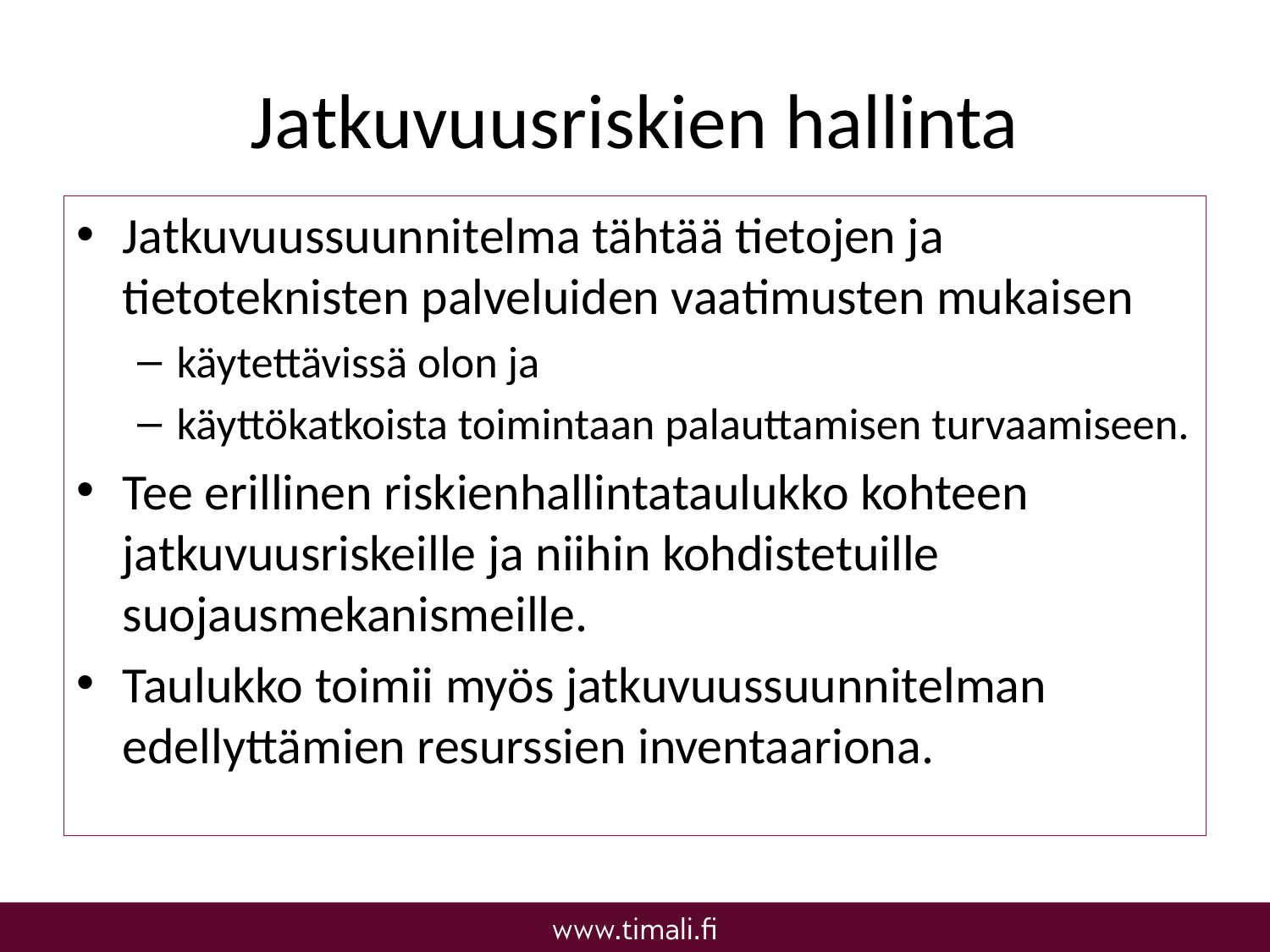

# Jatkuvuusriskien hallinta
Jatkuvuussuunnitelma tähtää tietojen ja tietoteknisten palveluiden vaatimusten mukaisen
käytettävissä olon ja
käyttökatkoista toimintaan palauttamisen turvaamiseen.
Tee erillinen riskienhallintataulukko kohteen jatkuvuusriskeille ja niihin kohdistetuille suojausmekanismeille.
Taulukko toimii myös jatkuvuussuunnitelman edellyttämien resurssien inventaariona.